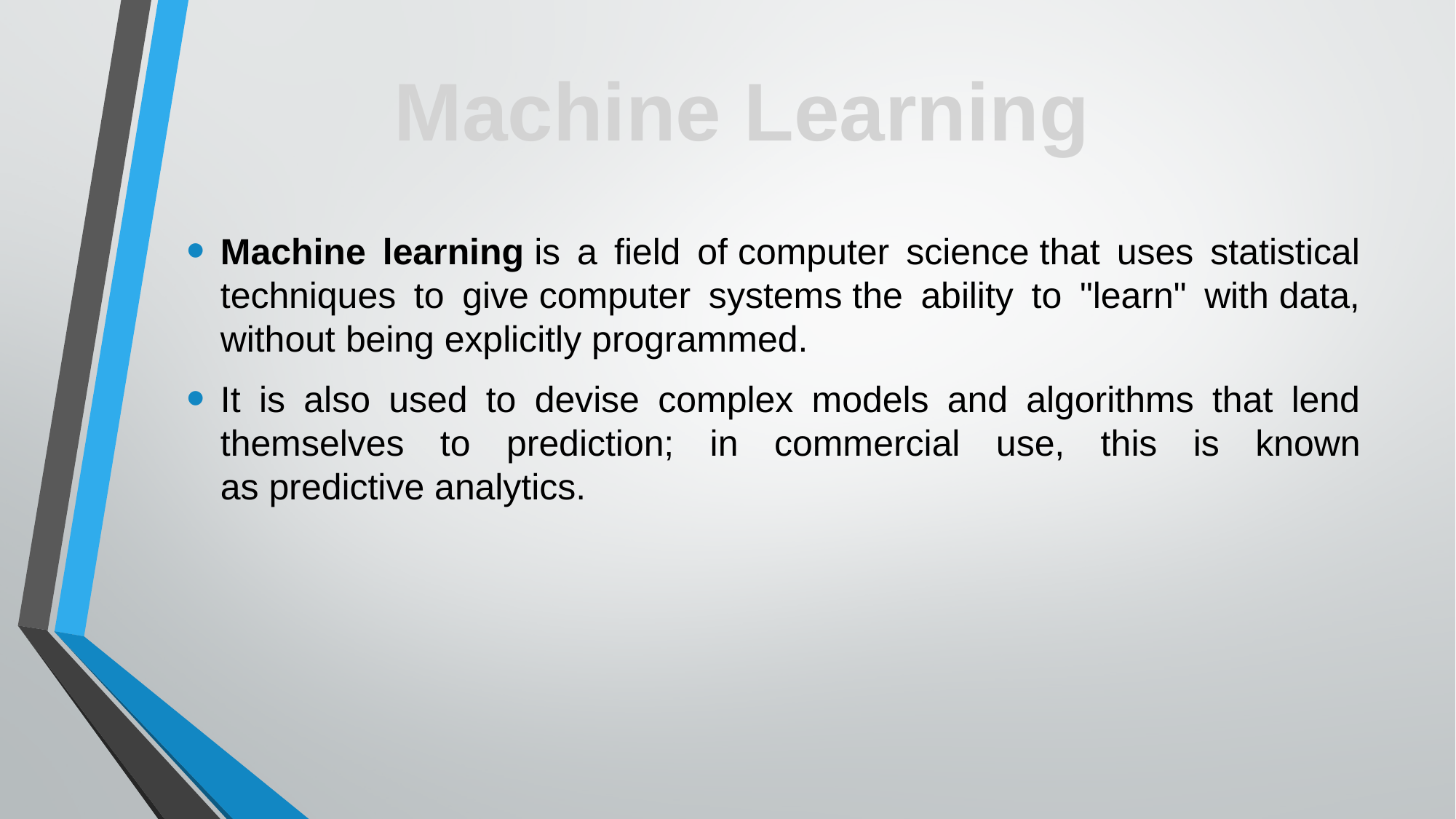

Machine Learning
Machine learning is a field of computer science that uses statistical techniques to give computer systems the ability to "learn" with data, without being explicitly programmed.
It is also used to devise complex models and algorithms that lend themselves to prediction; in commercial use, this is known as predictive analytics.